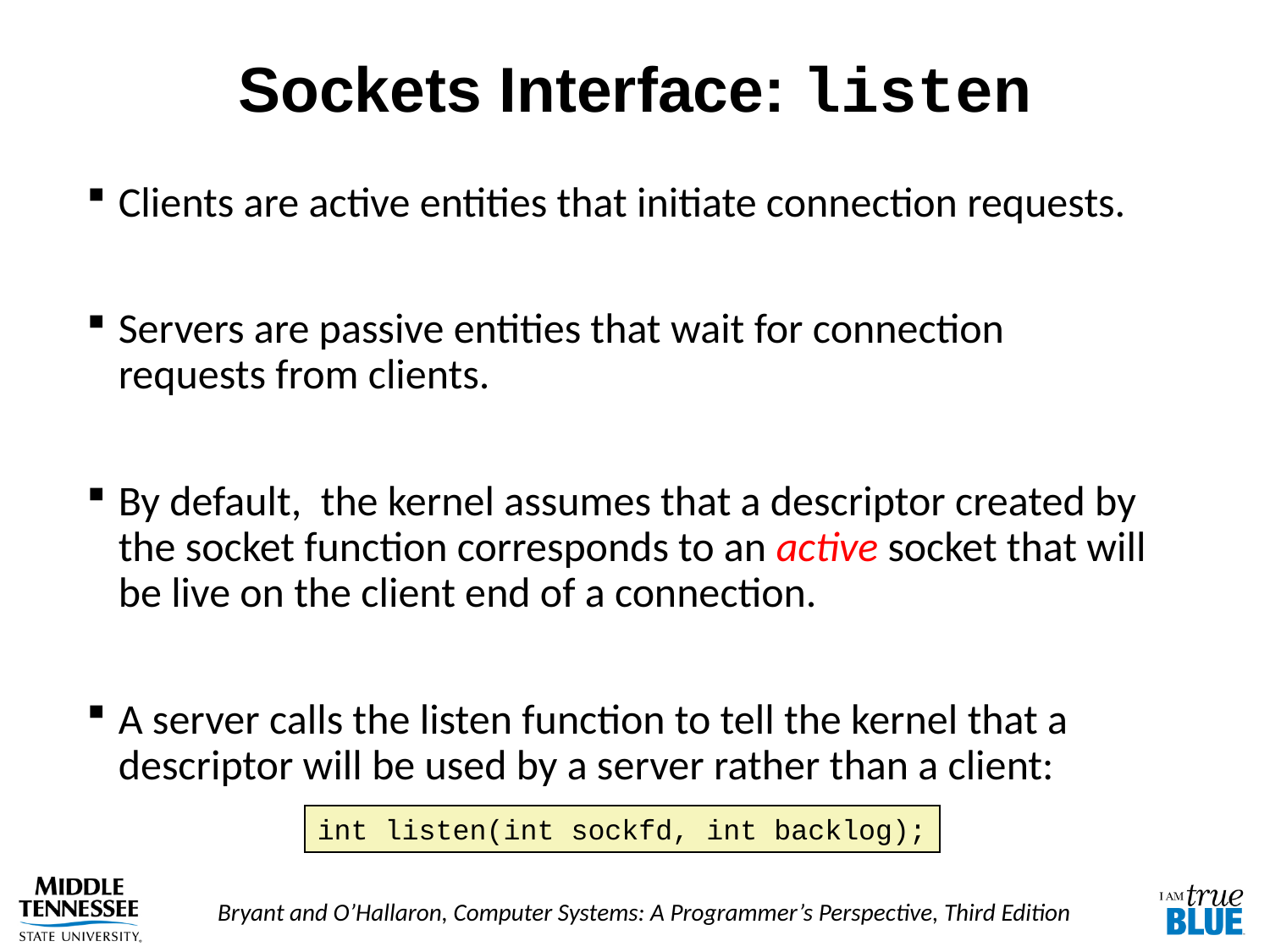

# Sockets Interface: listen
Clients are active entities that initiate connection requests.

Servers are passive entities that wait for connection requests from clients.

By default,  the kernel assumes that a descriptor created by the socket function corresponds to an active socket that will be live on the client end of a connection.

A server calls the listen function to tell the kernel that a descriptor will be used by a server rather than a client:

int listen(int sockfd, int backlog);